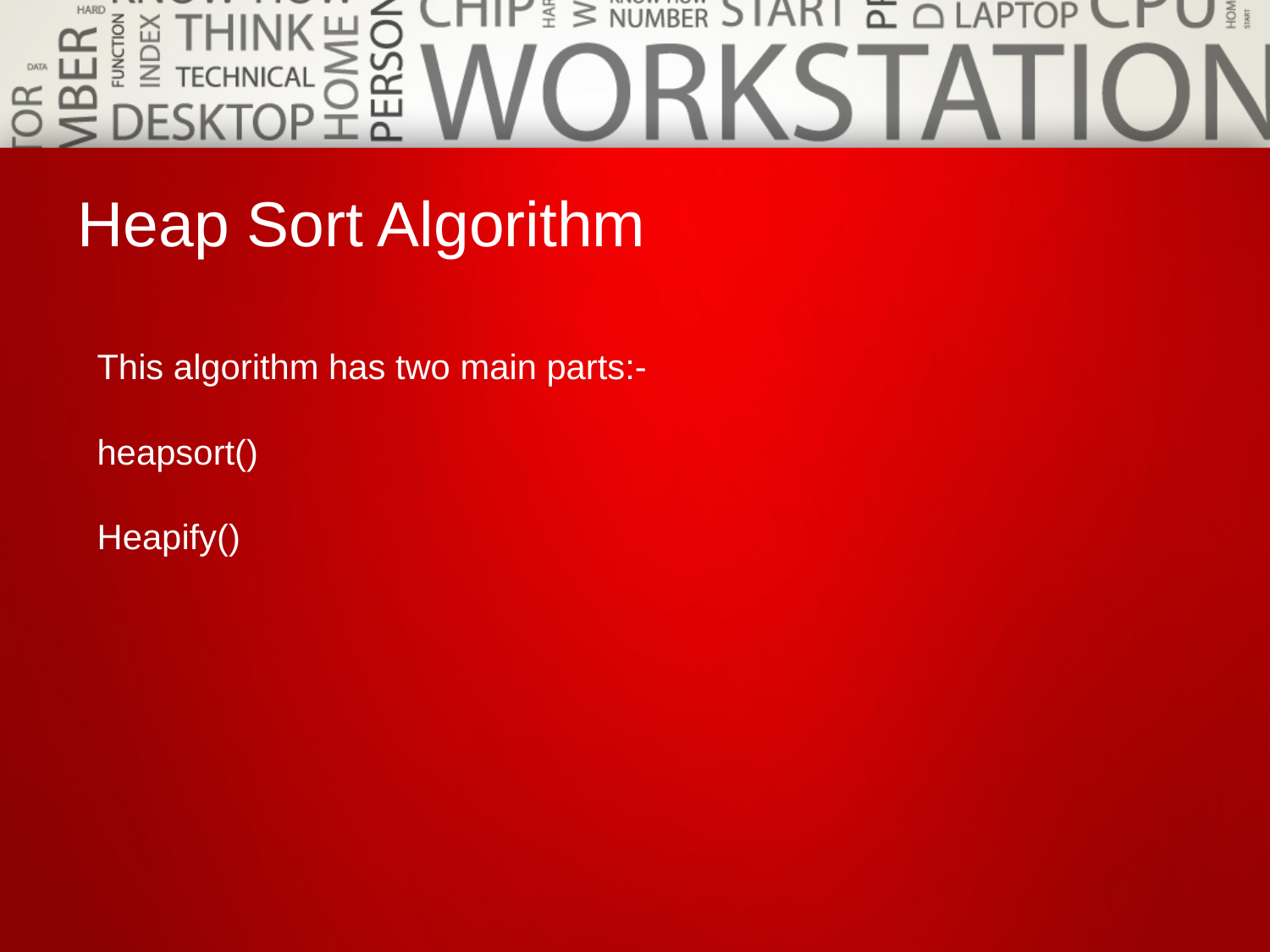

# Heap Sort Algorithm
This algorithm has two main parts:-

heapsort()

Heapify()